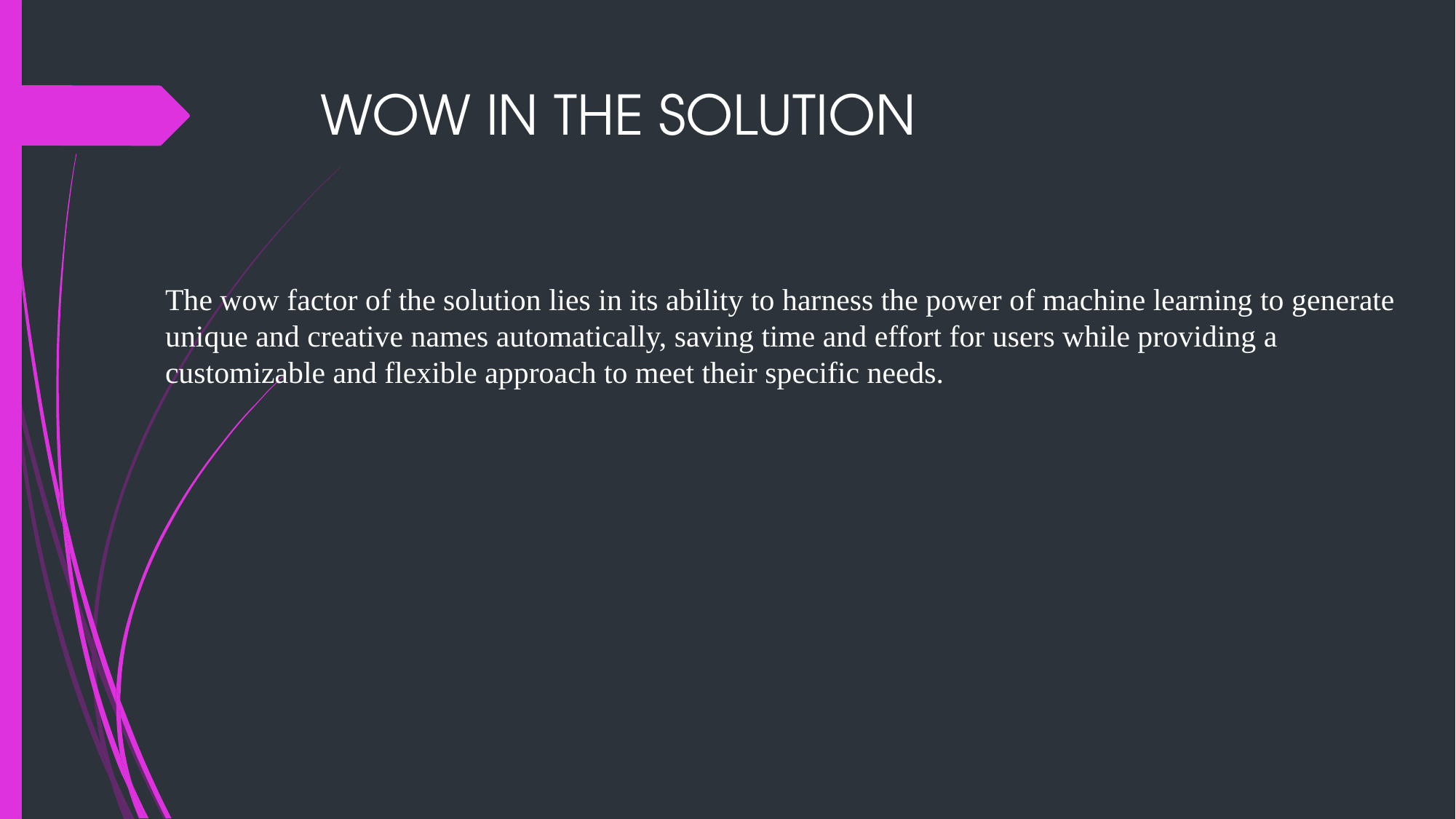

# WOW IN THE SOLUTION
The wow factor of the solution lies in its ability to harness the power of machine learning to generate unique and creative names automatically, saving time and effort for users while providing a customizable and flexible approach to meet their specific needs.